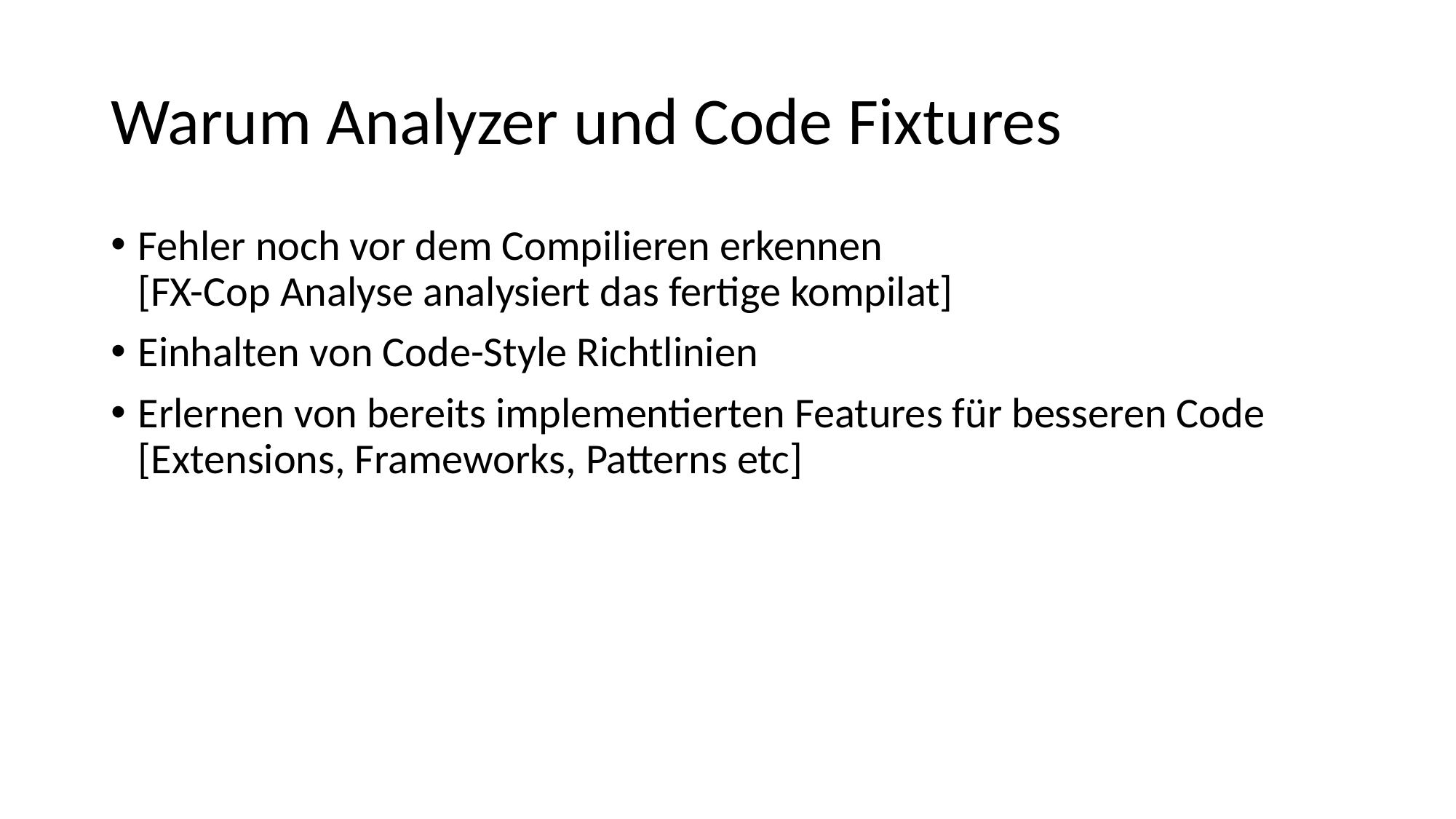

# Warum Analyzer und Code Fixtures
Fehler noch vor dem Compilieren erkennen
[FX-Cop Analyse analysiert das fertige kompilat]
Einhalten von Code-Style Richtlinien
Erlernen von bereits implementierten Features für besseren Code
[Extensions, Frameworks, Patterns etc]